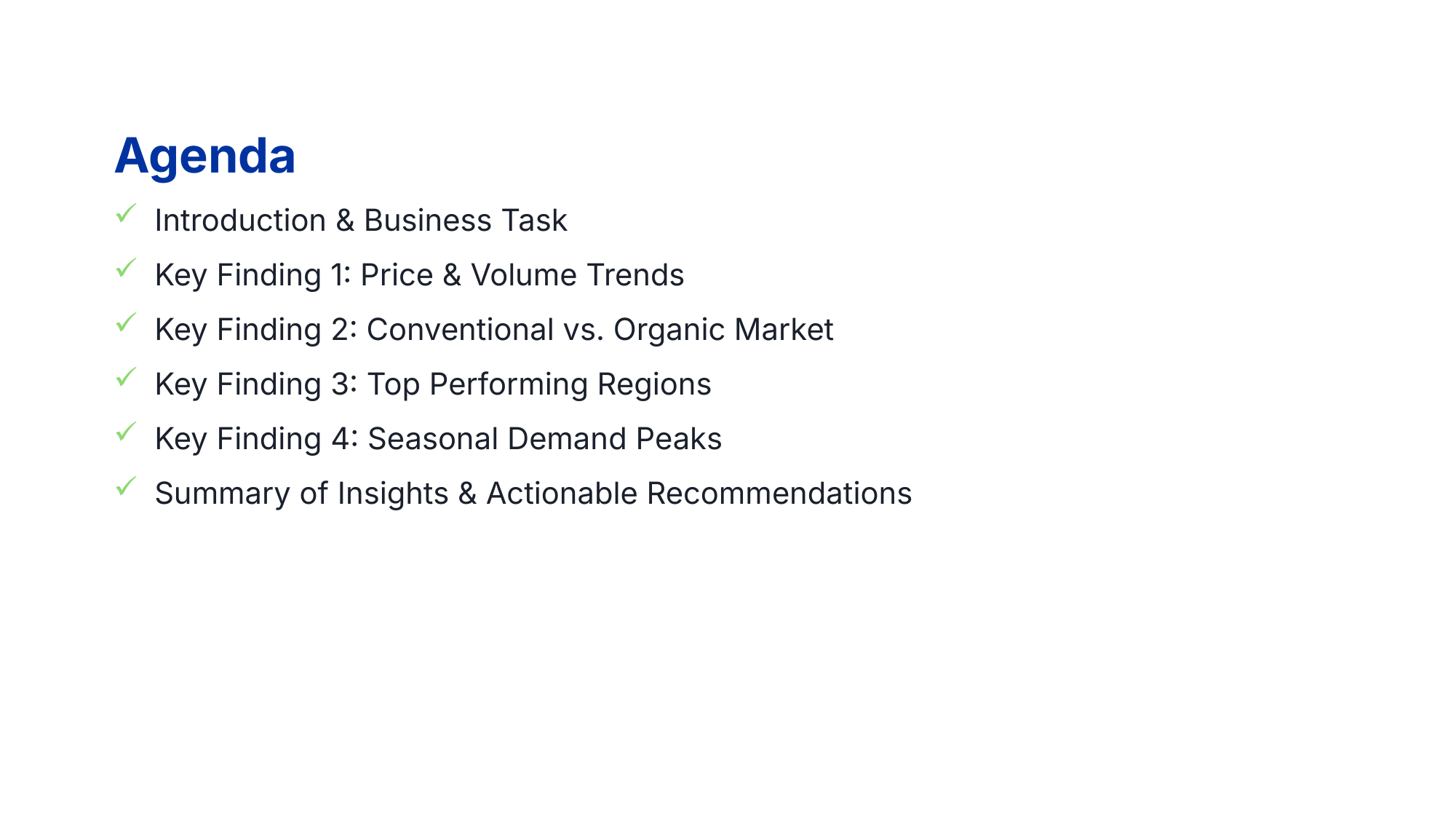

Agenda
Introduction & Business Task
Key Finding 1: Price & Volume Trends
Key Finding 2: Conventional vs. Organic Market
Key Finding 3: Top Performing Regions
Key Finding 4: Seasonal Demand Peaks
Summary of Insights & Actionable Recommendations